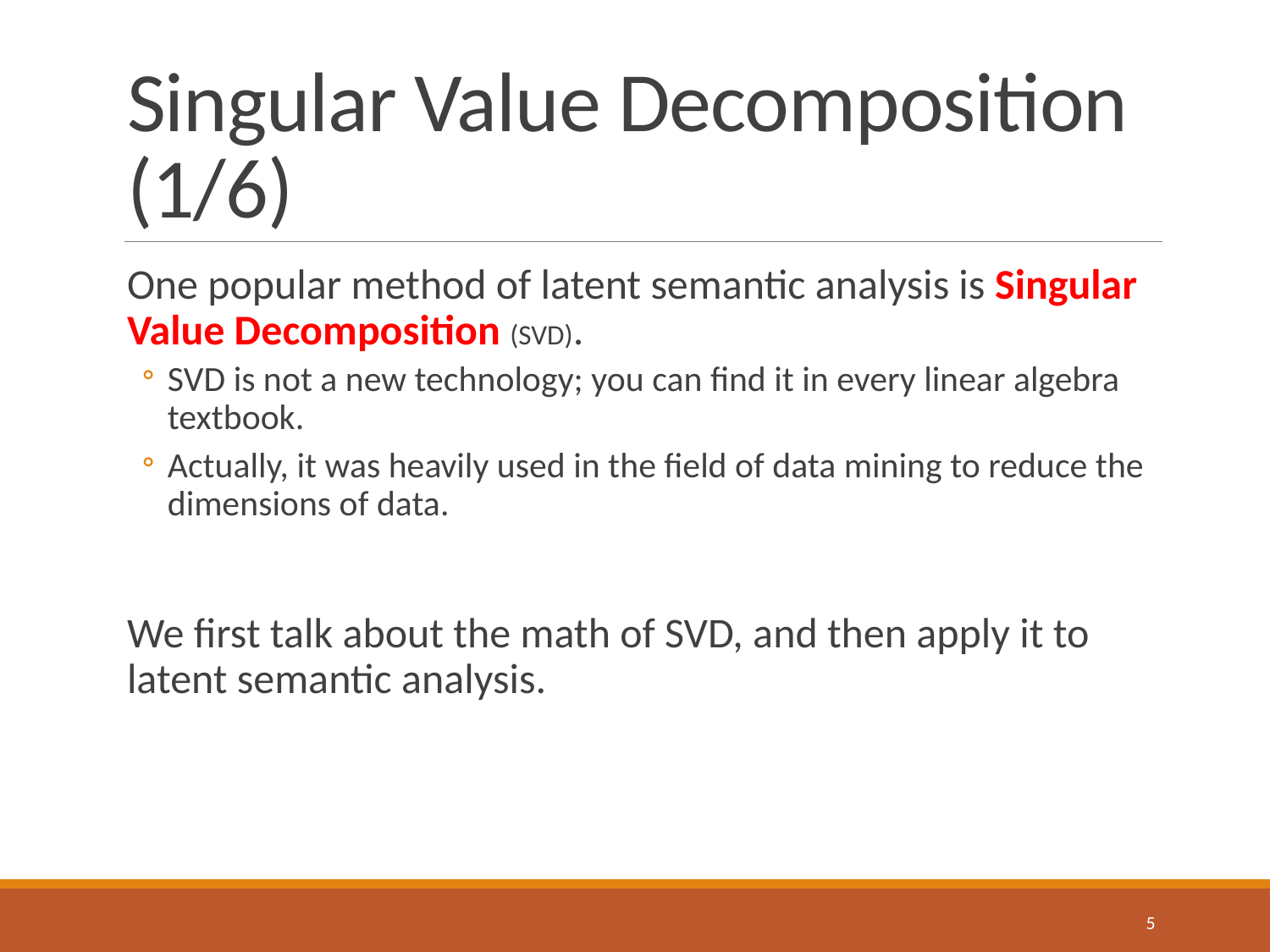

# Singular Value Decomposition (1/6)
One popular method of latent semantic analysis is Singular Value Decomposition (SVD).
SVD is not a new technology; you can find it in every linear algebra textbook.
Actually, it was heavily used in the field of data mining to reduce the dimensions of data.

We first talk about the math of SVD, and then apply it to latent semantic analysis.

5